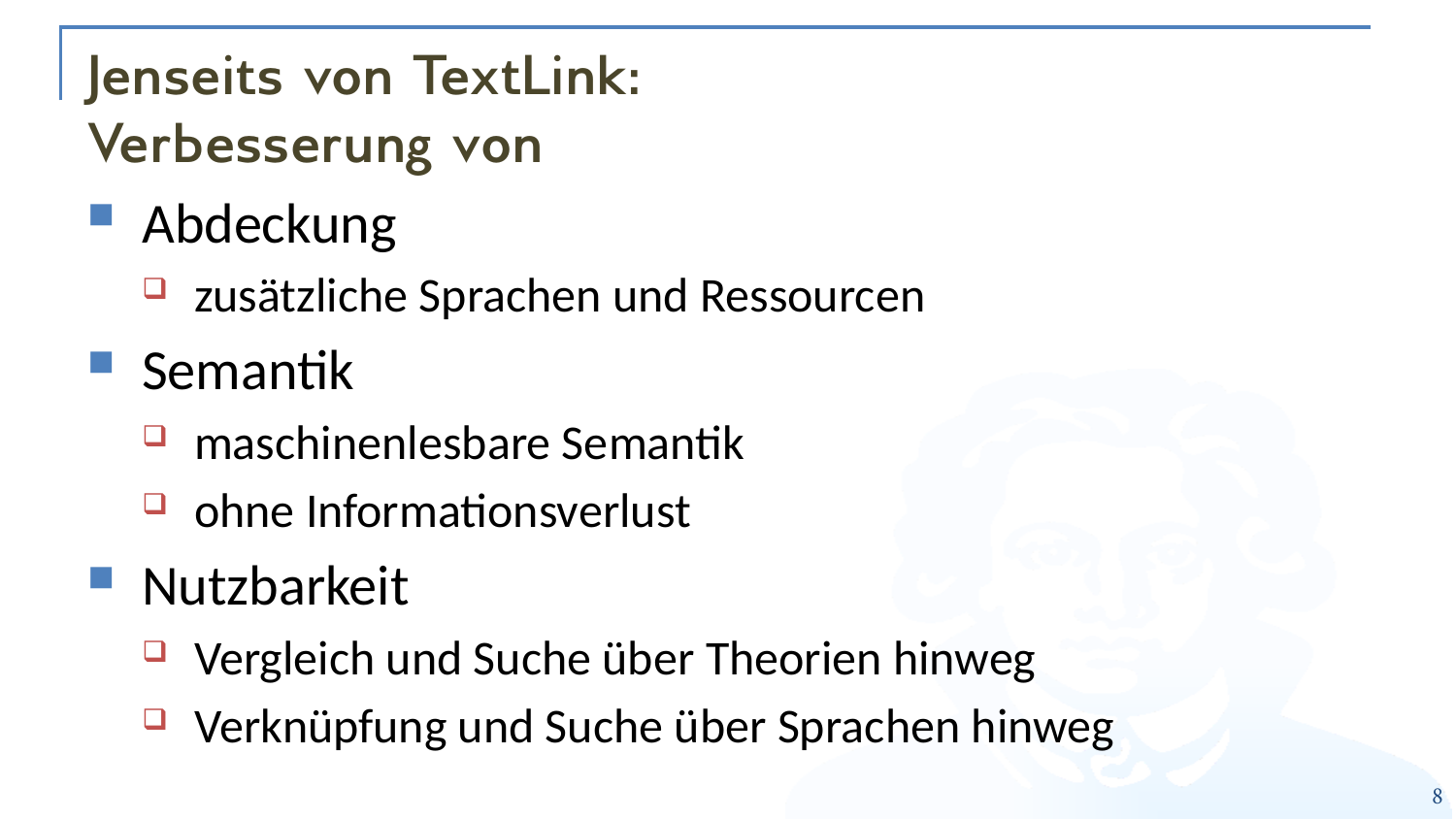

# Jenseits von TextLink: Verbesserung von
Abdeckung
zusätzliche Sprachen und Ressourcen
Semantik
maschinenlesbare Semantik
ohne Informationsverlust
Nutzbarkeit
Vergleich und Suche über Theorien hinweg
Verknüpfung und Suche über Sprachen hinweg
8